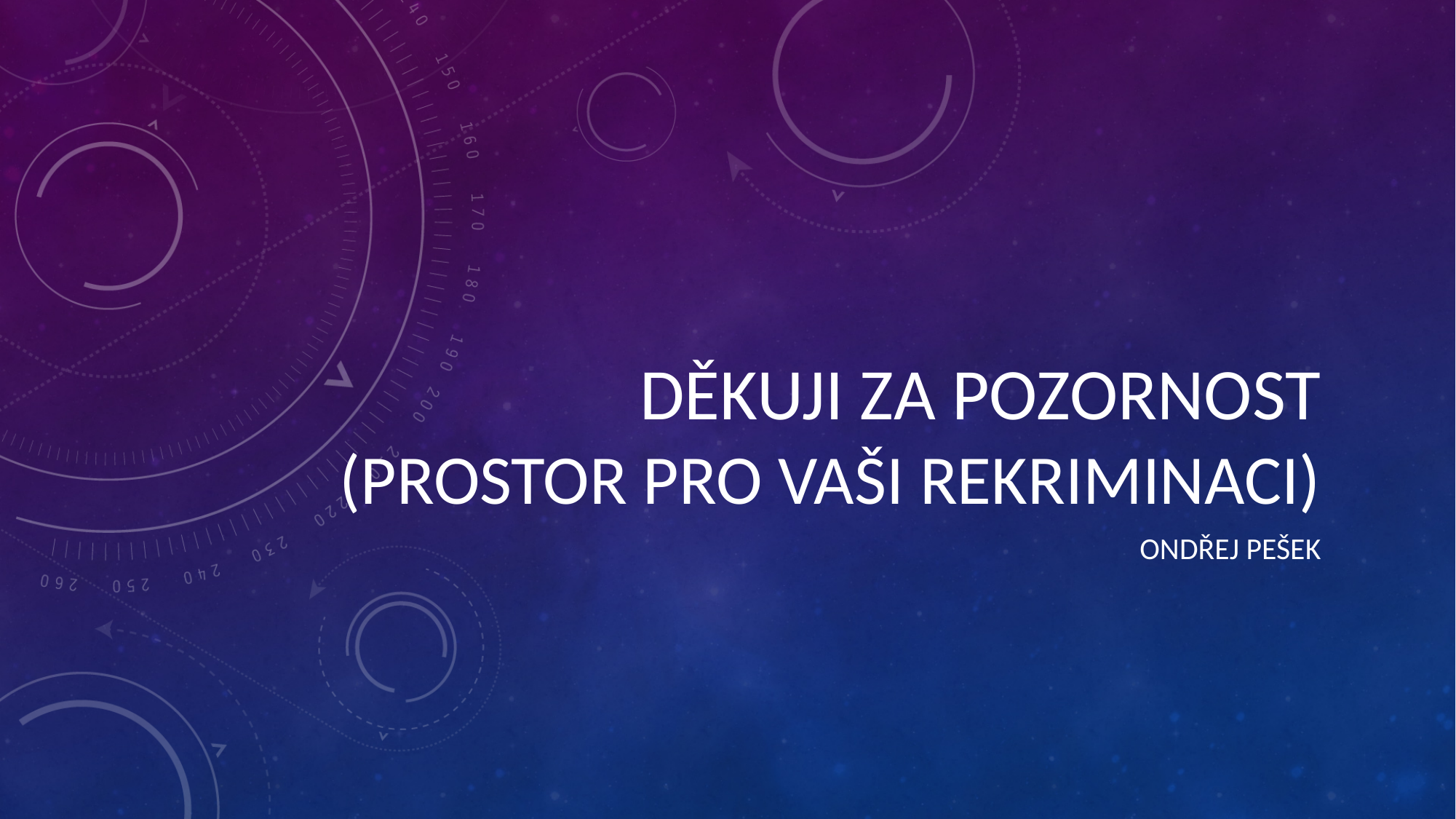

# Děkuji za pozornost (Prostor pro vaši rekriminaci)
Ondřej Pešek